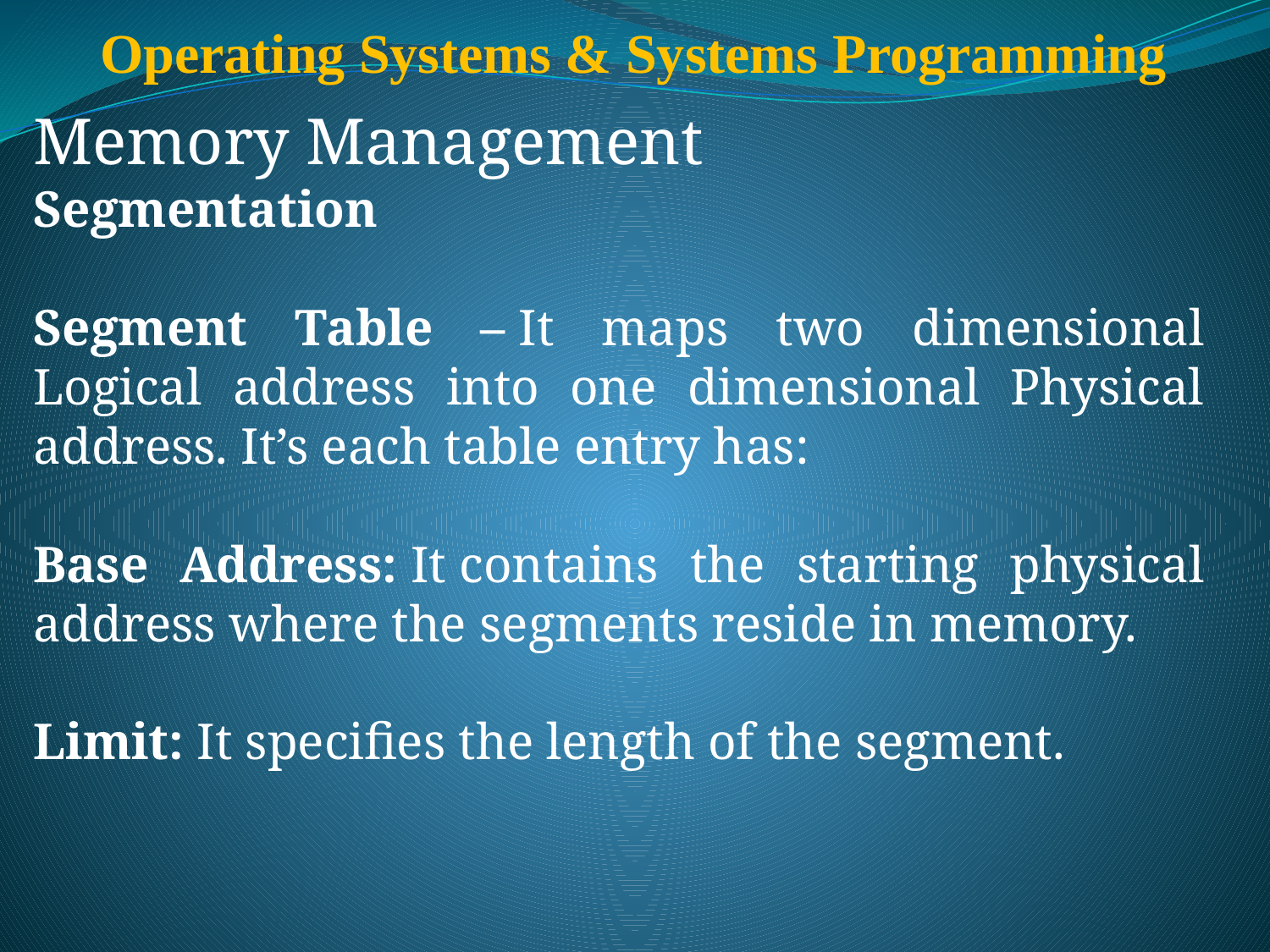

# Operating Systems & Systems Programming
Memory Management
Segmentation

Segment Table – It maps two dimensional Logical address into one dimensional Physical address. It’s each table entry has:

Base Address: It contains the starting physical address where the segments reside in memory.

Limit: It specifies the length of the segment.